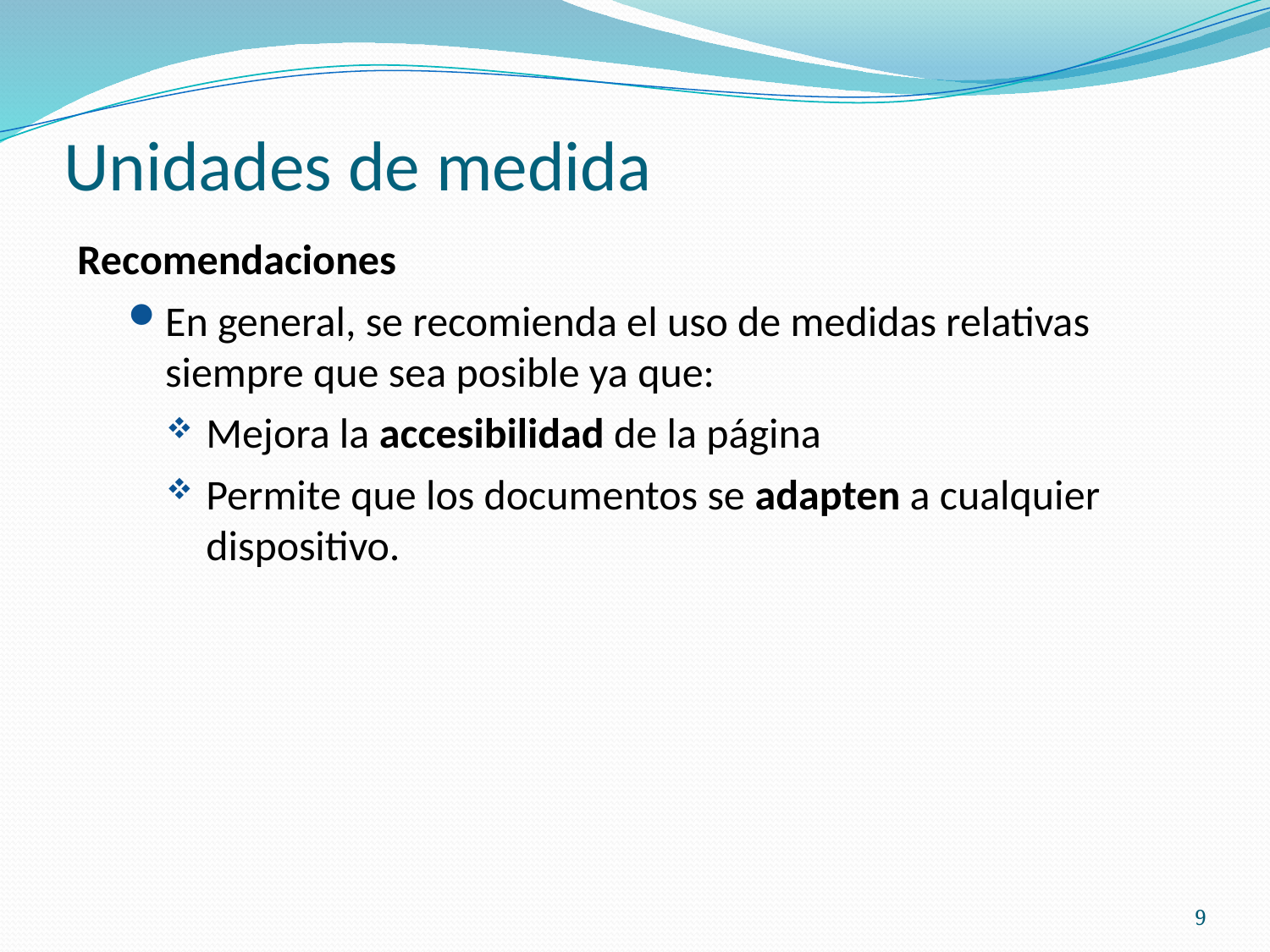

# Unidades de medida
Recomendaciones
En general, se recomienda el uso de medidas relativas siempre que sea posible ya que:
Mejora la accesibilidad de la página
Permite que los documentos se adapten a cualquier dispositivo.

9